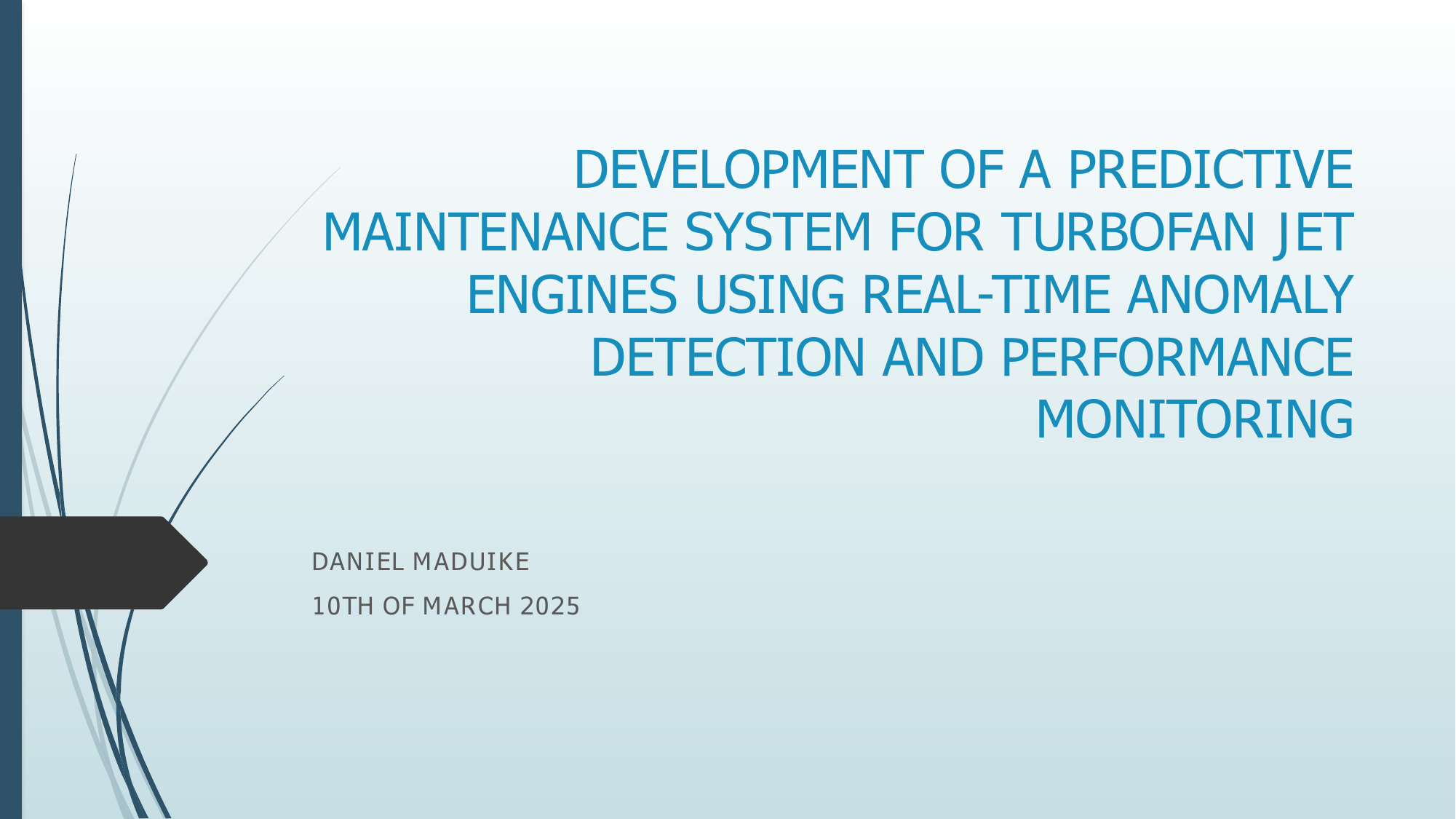

# DEVELOPMENT OF A PREDICTIVE MAINTENANCE SYSTEM FOR TURBOFAN JET ENGINES USING REAL-TIME ANOMALY DETECTION AND PERFORMANCE MONITORING

DANIEL MADUIKE
10TH OF MARCH 2025